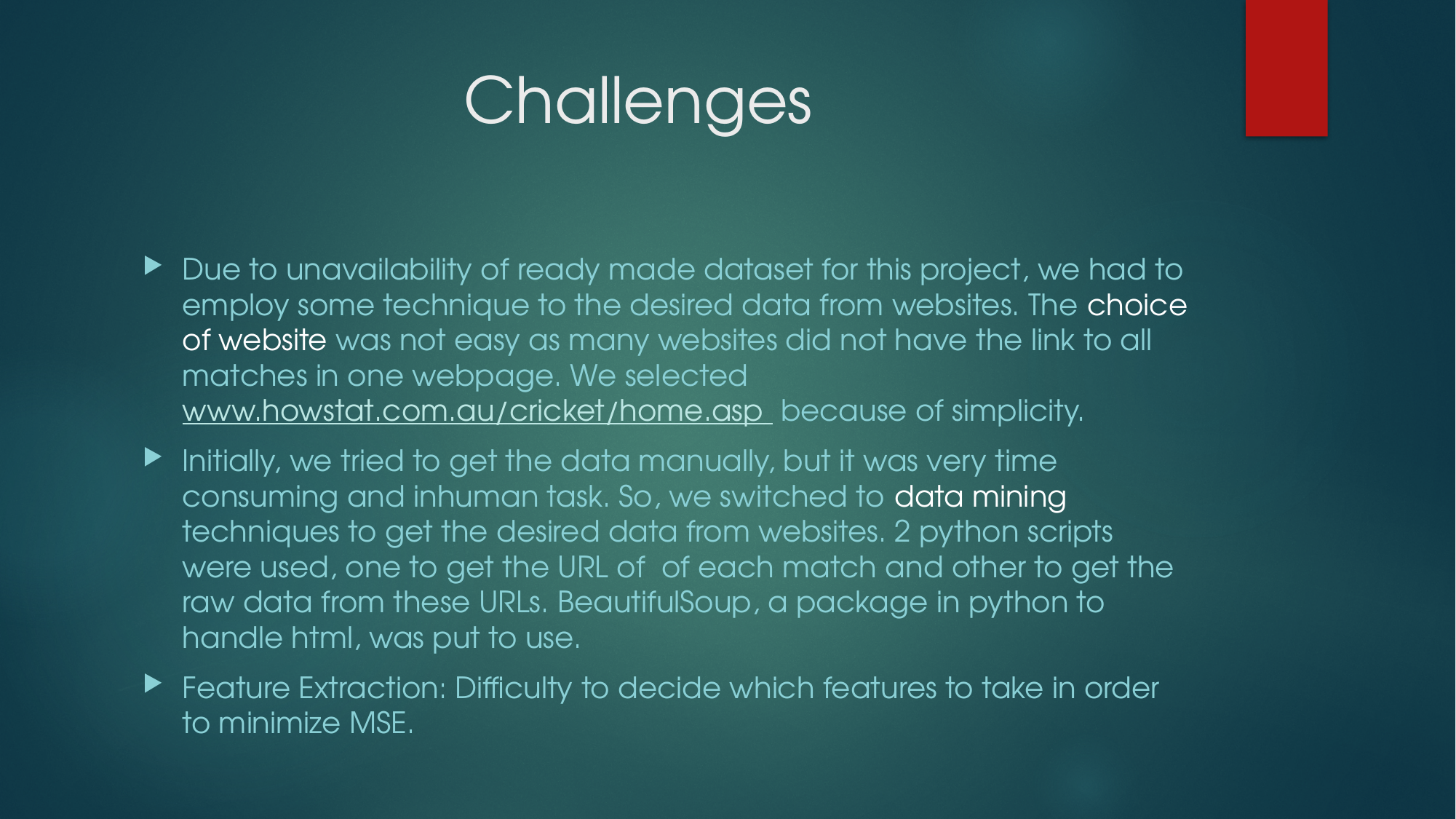

# Challenges
Due to unavailability of ready made dataset for this project, we had to employ some technique to the desired data from websites. The choice of website was not easy as many websites did not have the link to all matches in one webpage. We selected www.howstat.com.au/cricket/home.asp  because of simplicity.
Initially, we tried to get the data manually, but it was very time consuming and inhuman task. So, we switched to data mining techniques to get the desired data from websites. 2 python scripts were used, one to get the URL of  of each match and other to get the raw data from these URLs. BeautifulSoup, a package in python to handle html, was put to use.
Feature Extraction: Difficulty to decide which features to take in order to minimize MSE.